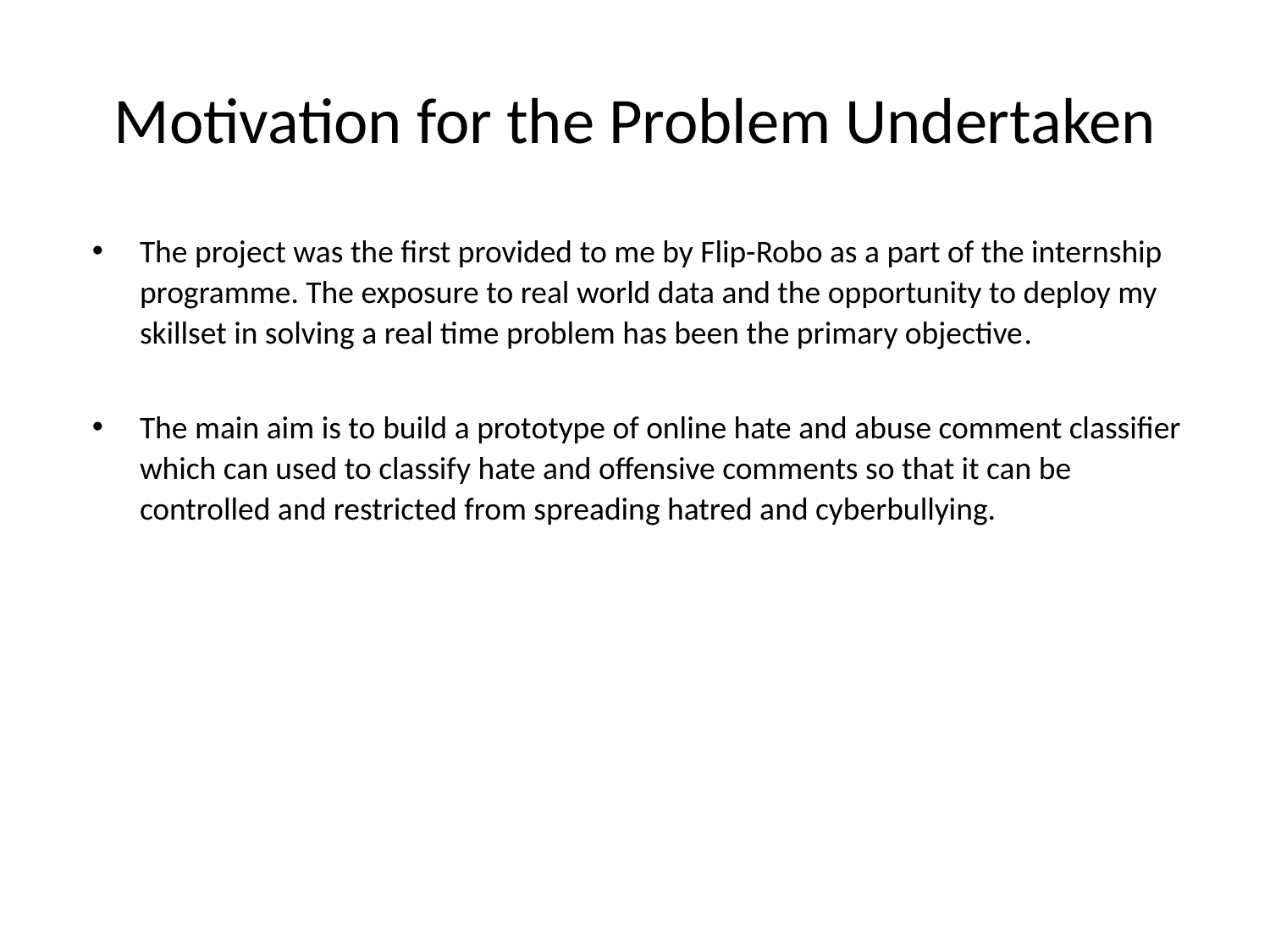

# Motivation for the Problem Undertaken
The project was the first provided to me by Flip-Robo as a part of the internship programme. The exposure to real world data and the opportunity to deploy my skillset in solving a real time problem has been the primary objective.

The main aim is to build a prototype of online hate and abuse comment classifier which can used to classify hate and offensive comments so that it can be controlled and restricted from spreading hatred and cyberbullying.